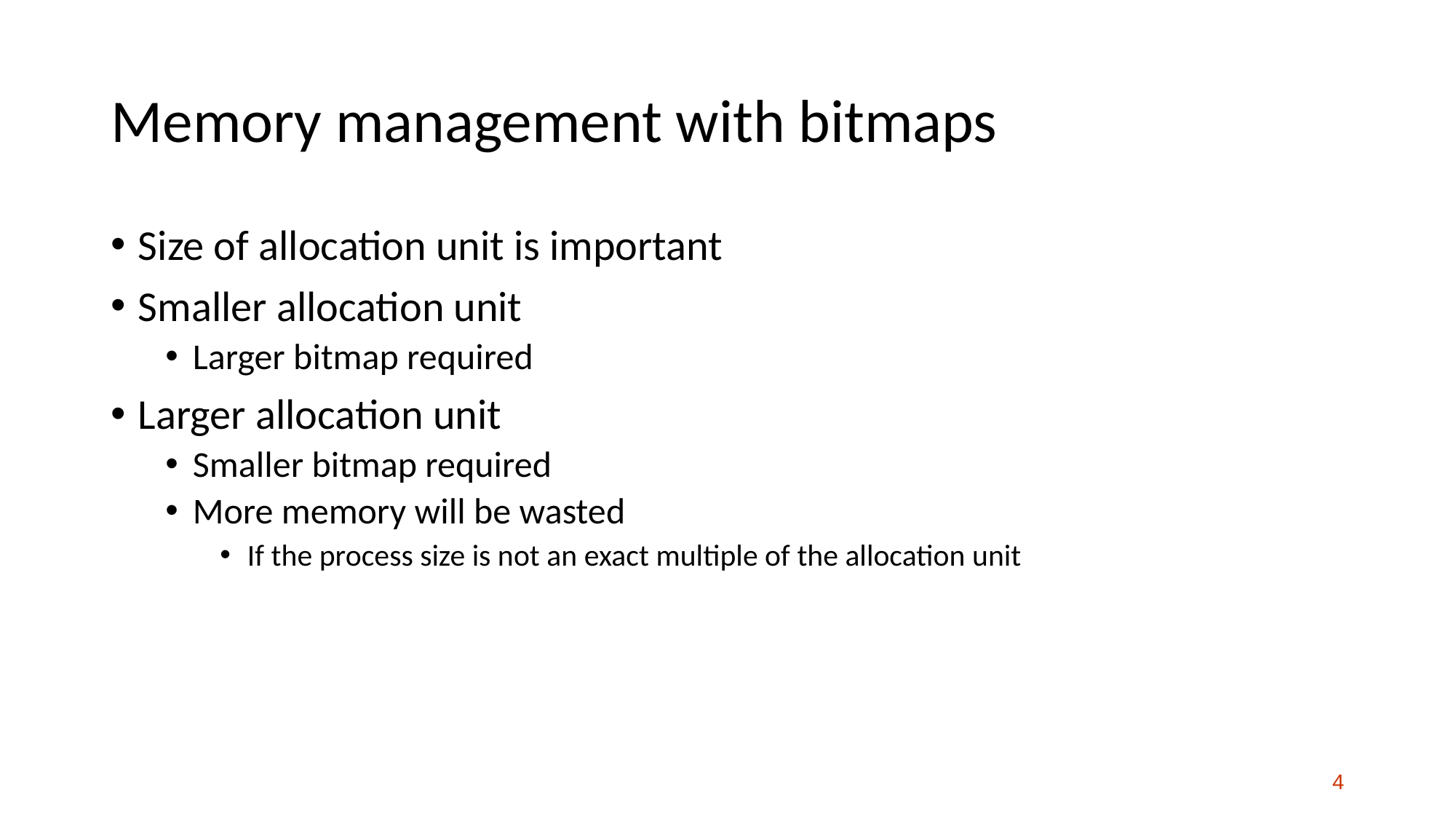

# Memory management with bitmaps
Size of allocation unit is important
Smaller allocation unit
Larger bitmap required
Larger allocation unit
Smaller bitmap required
More memory will be wasted
If the process size is not an exact multiple of the allocation unit

4